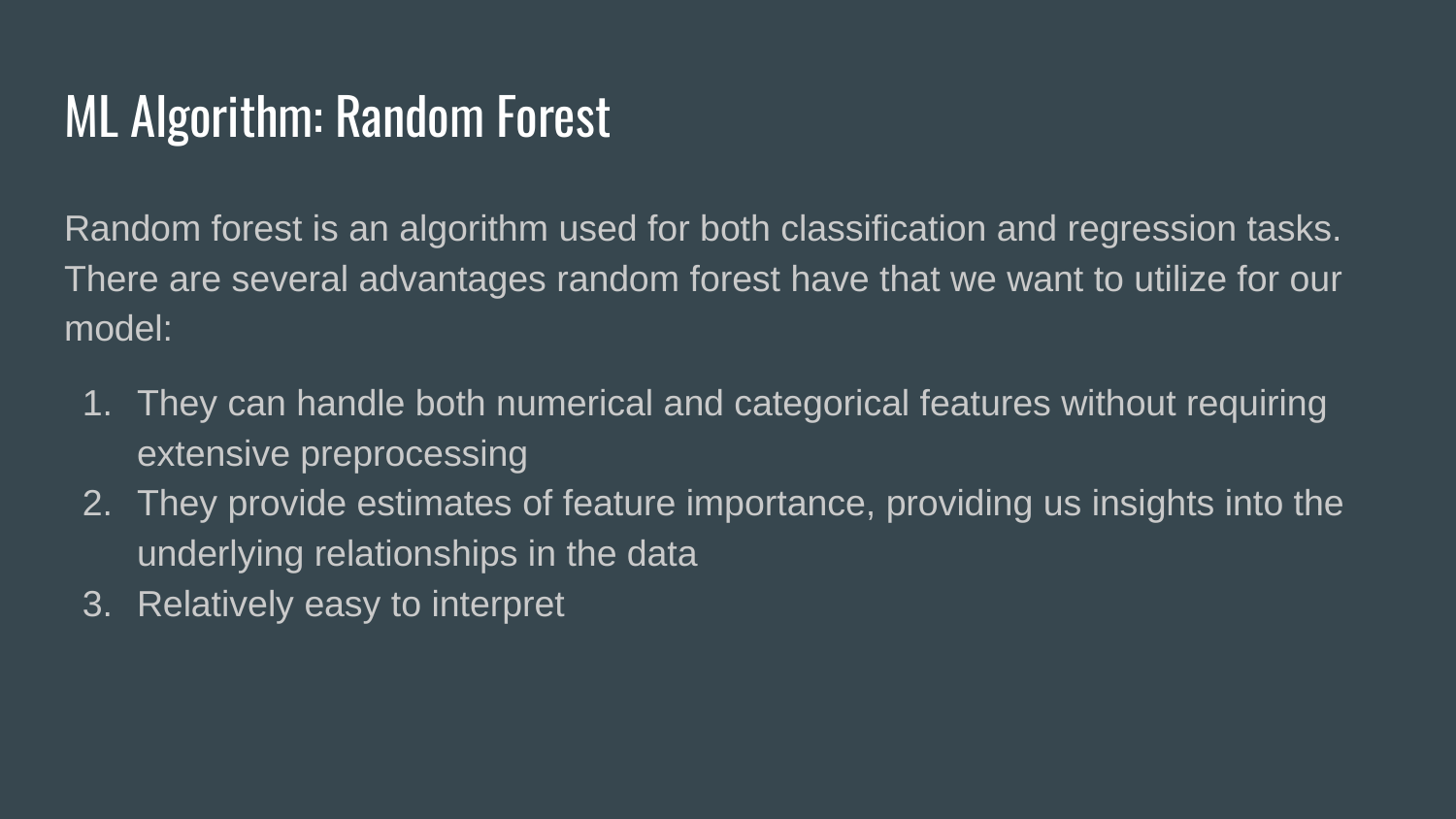

# ML Algorithm: Random Forest
Random forest is an algorithm used for both classification and regression tasks. There are several advantages random forest have that we want to utilize for our model:
They can handle both numerical and categorical features without requiring extensive preprocessing
They provide estimates of feature importance, providing us insights into the underlying relationships in the data
Relatively easy to interpret